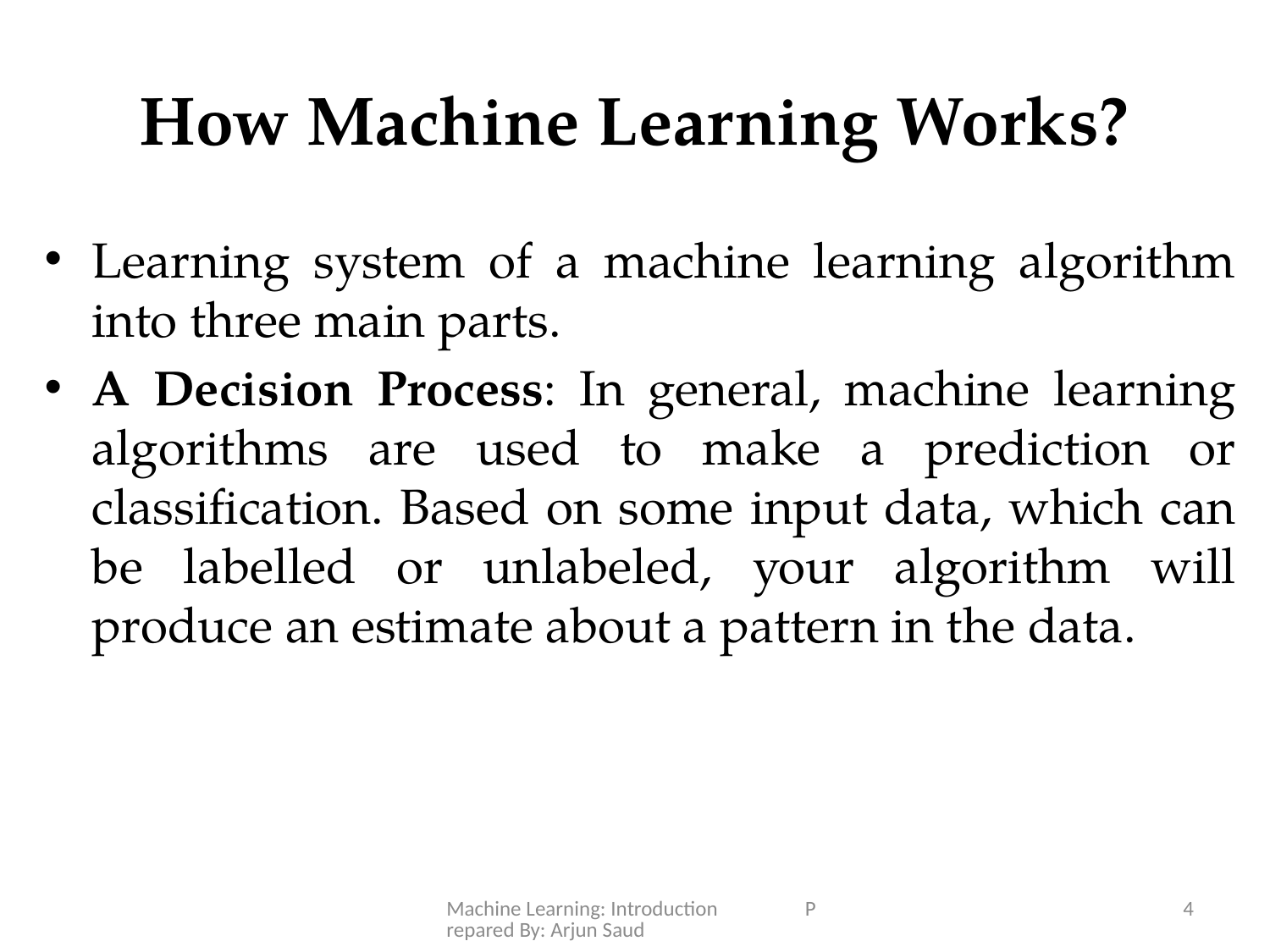

# How Machine Learning Works?
Learning system of a machine learning algorithm into three main parts.
A Decision Process: In general, machine learning algorithms are used to make a prediction or classification. Based on some input data, which can be labelled or unlabeled, your algorithm will produce an estimate about a pattern in the data.

Machine Learning: Introduction                  Prepared By: Arjun Saud
4